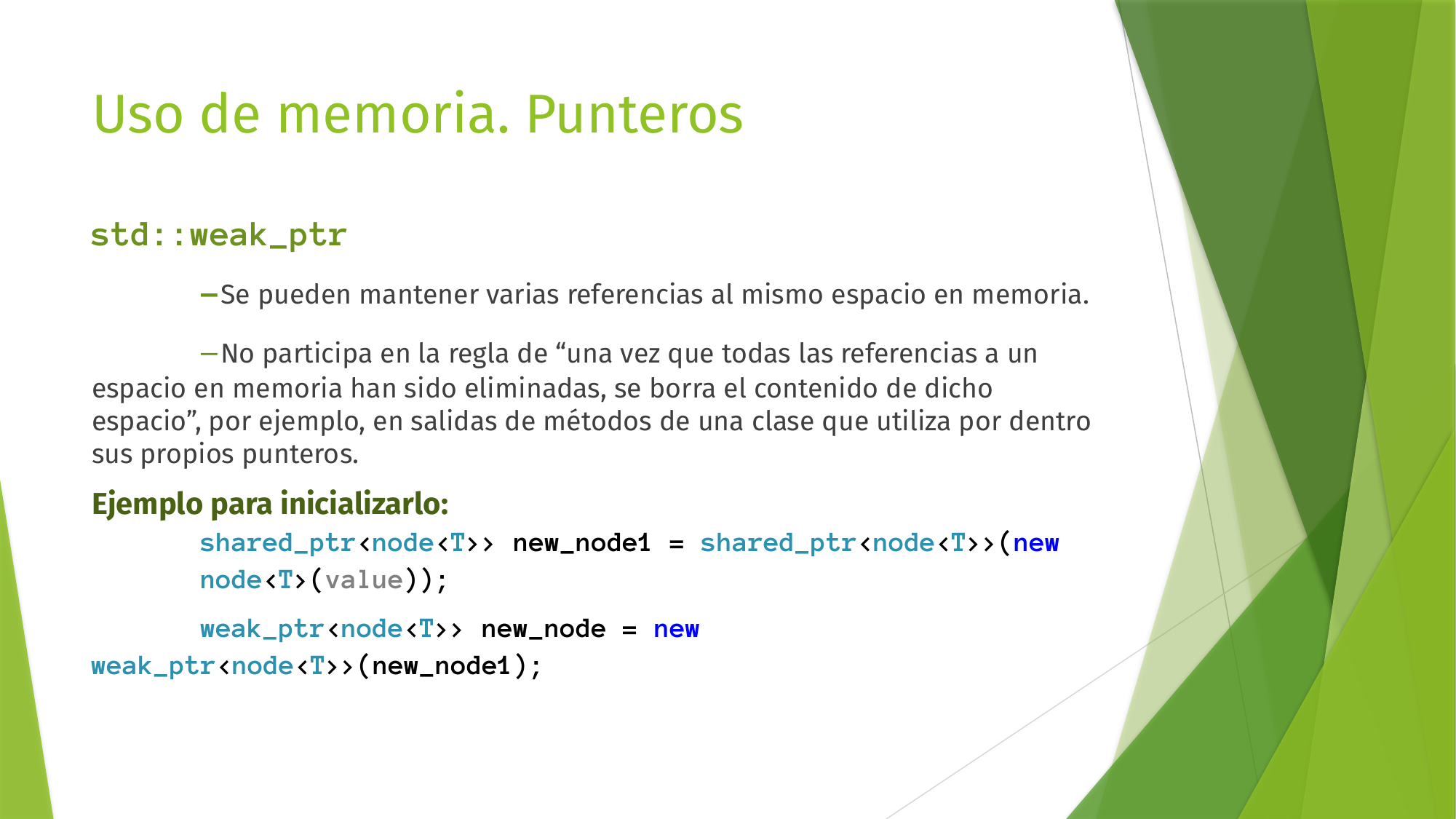

# Uso de memoria. Punteros
std::weak_ptr
	-Se pueden mantener varias referencias al mismo espacio en memoria.
	-No participa en la regla de “una vez que todas las referencias a un espacio en memoria han sido eliminadas, se borra el contenido de dicho espacio”, por ejemplo, en salidas de métodos de una clase que utiliza por dentro sus propios punteros.
Ejemplo para inicializarlo:
	shared_ptr<node<T>> new_node1 = shared_ptr<node<T>>(new 	node<T>(value));
 	weak_ptr<node<T>> new_node = new 	weak_ptr<node<T>>(new_node1);